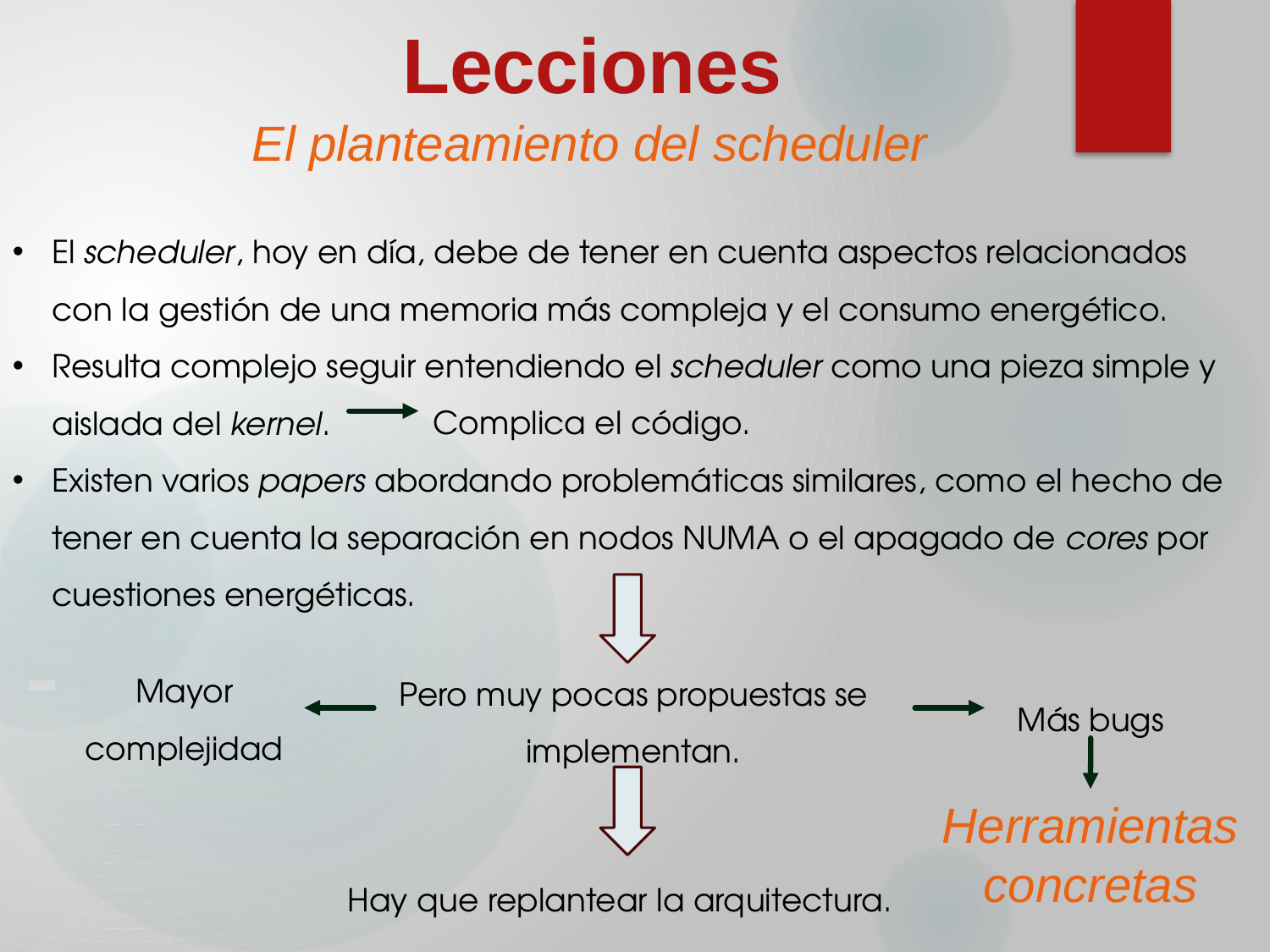

Lecciones
El planteamiento del scheduler
El scheduler, hoy en día, debe de tener en cuenta aspectos relacionados con la gestión de una memoria más compleja y el consumo energético.
Resulta complejo seguir entendiendo el scheduler como una pieza simple y aislada del kernel.
Existen varios papers abordando problemáticas similares, como el hecho de tener en cuenta la separación en nodos NUMA o el apagado de cores por cuestiones energéticas.
Complica el código.

Mayor complejidad
Pero muy pocas propuestas se implementan.
Más bugs

Herramientas concretas
Hay que replantear la arquitectura.